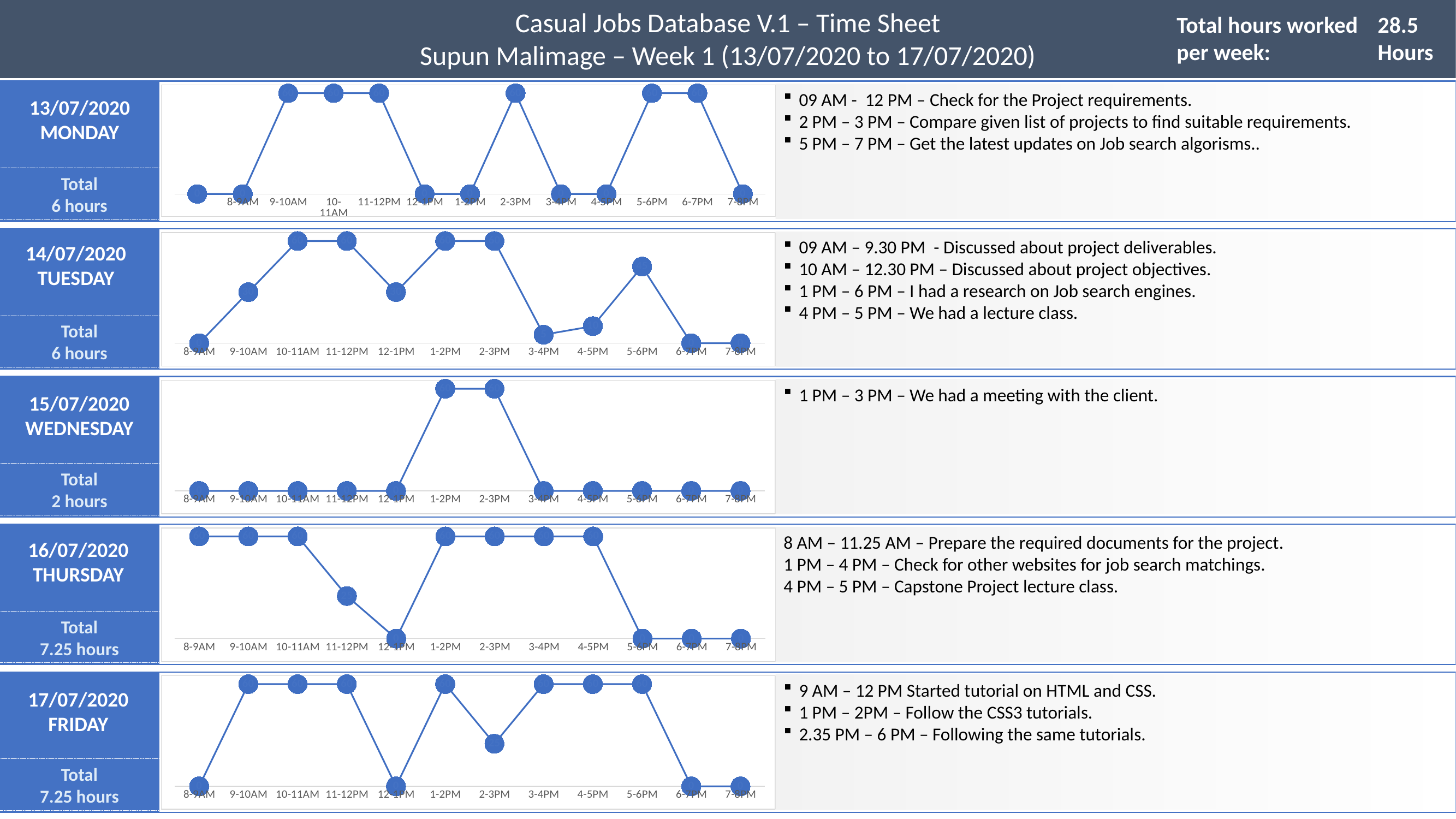

Casual Jobs Database V.1 – Time Sheet
Supun Malimage – Week 1 (13/07/2020 to 17/07/2020)
Total hours worked per week:
28.5 Hours

### Chart

| Category |  |
|---|---|
|   | 0.0 |
| 8-9AM | 0.0 |
| 9-10AM | 60.0 |
| 10-11AM | 60.0 |
| 11-12PM | 60.0 |
| 12-1PM | 0.0 |
| 1-2PM | 0.0 |
| 2-3PM | 60.0 |
| 3-4PM | 0.0 |
| 4-5PM | 0.0 |
| 5-6PM | 60.0 |
| 6-7PM | 60.0 |
| 7-8PM | 0.0 |
09 AM -  12 PM – Check for the Project requirements.
2 PM – 3 PM – Compare given list of projects to find suitable requirements.
5 PM – 7 PM – Get the latest updates on Job search algorisms..

13/07/2020
MONDAY
Total
6 hours

### Chart

| Category | Series 1 |
|---|---|
| 8-9AM | 0.0 |
| 9-10AM | 30.0 |
| 10-11AM | 60.0 |
| 11-12PM | 60.0 |
| 12-1PM | 30.0 |
| 1-2PM | 60.0 |
| 2-3PM | 60.0 |
| 3-4PM | 5.0 |
| 4-5PM | 10.0 |
| 5-6PM | 45.0 |
| 6-7PM | 0.0 |
| 7-8PM | 0.0 |
09 AM – 9.30 PM  - Discussed about project deliverables.
10 AM – 12.30 PM – Discussed about project objectives.
1 PM – 6 PM – I had a research on Job search engines.
4 PM – 5 PM – We had a lecture class.

14/07/2020
TUESDAY
Total
6 hours

### Chart

| Category | Series 1 |
|---|---|
| 8-9AM | 0.0 |
| 9-10AM | 0.0 |
| 10-11AM | 0.0 |
| 11-12PM | 0.0 |
| 12-1PM | 0.0 |
| 1-2PM | 60.0 |
| 2-3PM | 60.0 |
| 3-4PM | 0.0 |
| 4-5PM | 0.0 |
| 5-6PM | 0.0 |
| 6-7PM | 0.0 |
| 7-8PM | 0.0 |
1 PM – 3 PM – We had a meeting with the client.
15/07/2020
WEDNESDAY
Total
2 hours

### Chart

| Category | Series 1 |
|---|---|
| 8-9AM | 60.0 |
| 9-10AM | 60.0 |
| 10-11AM | 60.0 |
| 11-12PM | 25.0 |
| 12-1PM | 0.0 |
| 1-2PM | 60.0 |
| 2-3PM | 60.0 |
| 3-4PM | 60.0 |
| 4-5PM | 60.0 |
| 5-6PM | 0.0 |
| 6-7PM | 0.0 |
| 7-8PM | 0.0 |
8 AM – 11.25 AM – Prepare the required documents for the project.
1 PM – 4 PM – Check for other websites for job search matchings.
4 PM – 5 PM – Capstone Project lecture class.

16/07/2020
THURSDAY
Total
7.25 hours

### Chart

| Category | Series 1 |
|---|---|
| 8-9AM | 0.0 |
| 9-10AM | 60.0 |
| 10-11AM | 60.0 |
| 11-12PM | 60.0 |
| 12-1PM | 0.0 |
| 1-2PM | 60.0 |
| 2-3PM | 25.0 |
| 3-4PM | 60.0 |
| 4-5PM | 60.0 |
| 5-6PM | 60.0 |
| 6-7PM | 0.0 |
| 7-8PM | 0.0 |
9 AM – 12 PM Started tutorial on HTML and CSS.
1 PM – 2PM – Follow the CSS3 tutorials.
2.35 PM – 6 PM – Following the same tutorials.
17/07/2020
FRIDAY
Total
7.25 hours